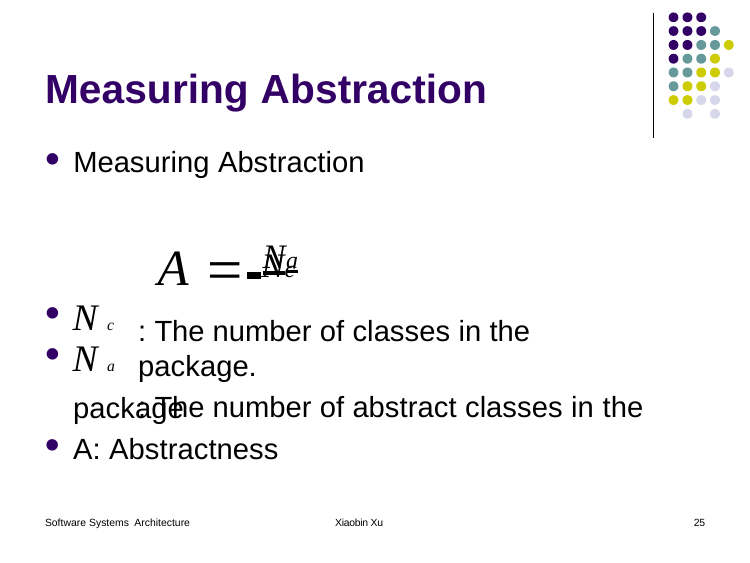

# Measuring Abstraction
Measuring Abstraction
A = Na
Nc
: The number of classes in the package.
: The number of abstract classes in the
Nc
Na
package
A: Abstractness
Software Systems  Architecture
Xiaobin Xu
25